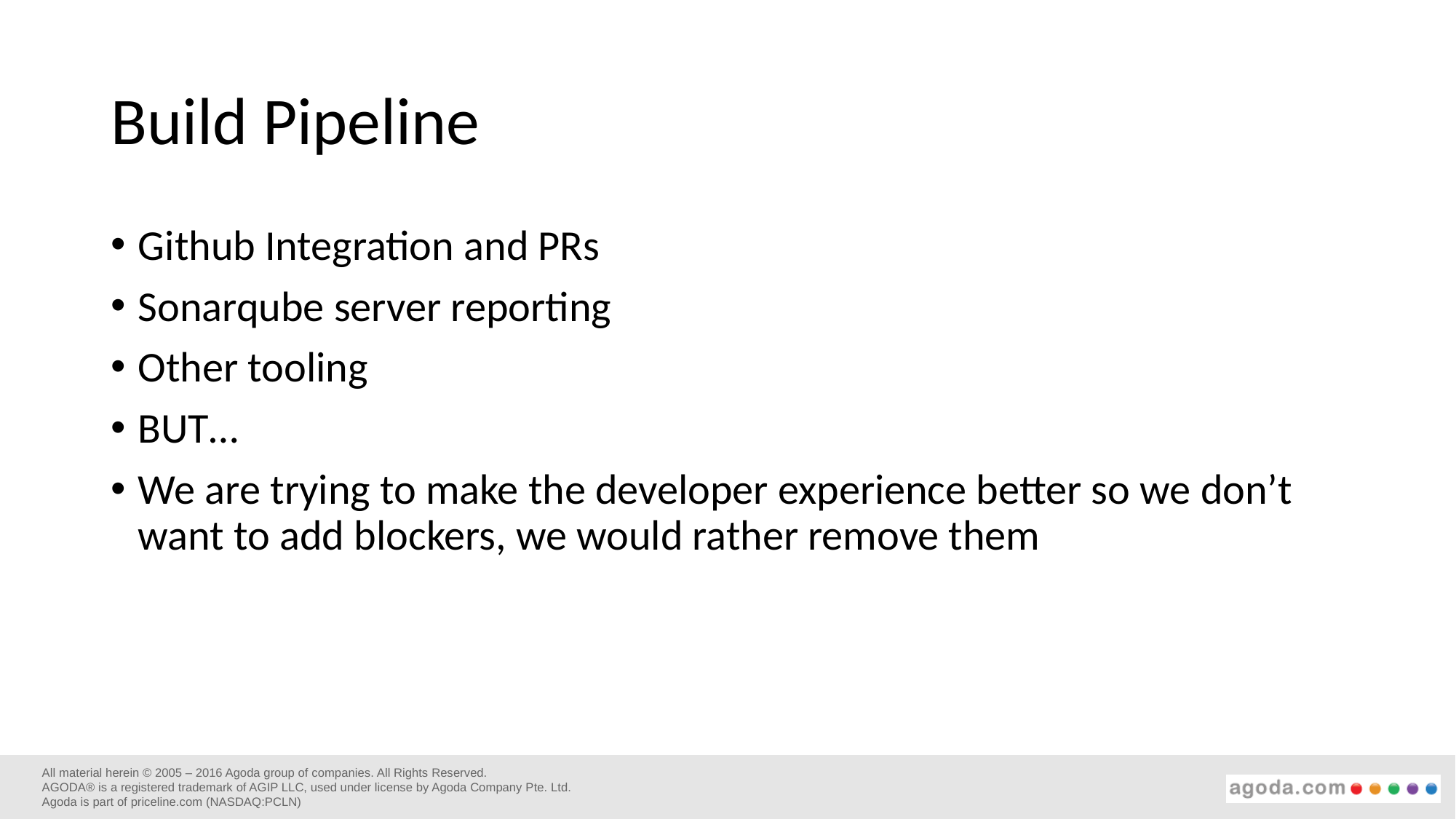

# Build Pipeline
Github Integration and PRs
Sonarqube server reporting
Other tooling
BUT…
We are trying to make the developer experience better so we don’t want to add blockers, we would rather remove them